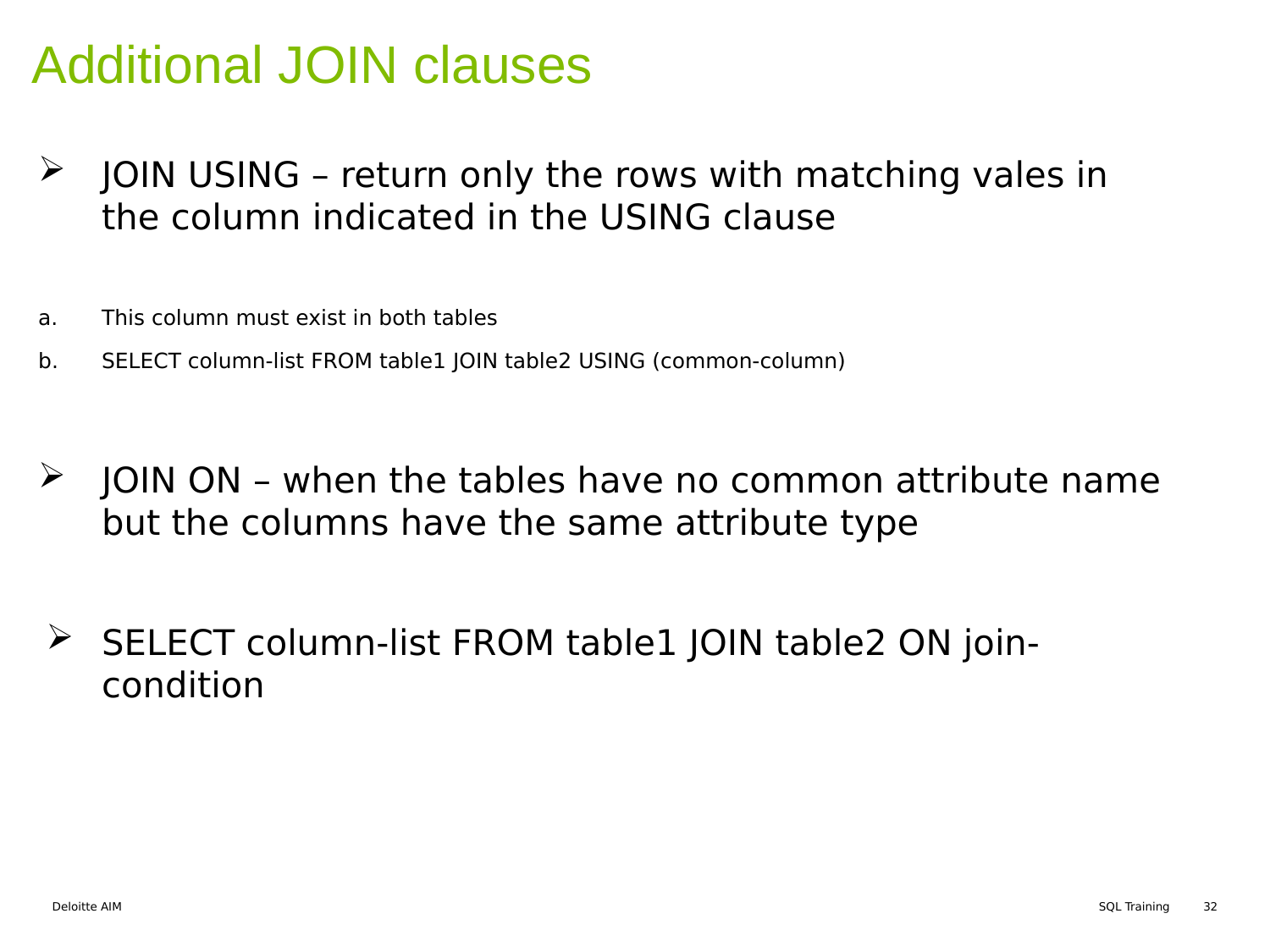

# Additional JOIN clauses
JOIN USING – return only the rows with matching vales in the column indicated in the USING clause

This column must exist in both tables
SELECT column-list FROM table1 JOIN table2 USING (common-column)

JOIN ON – when the tables have no common attribute name but the columns have the same attribute type

SELECT column-list FROM table1 JOIN table2 ON join-condition